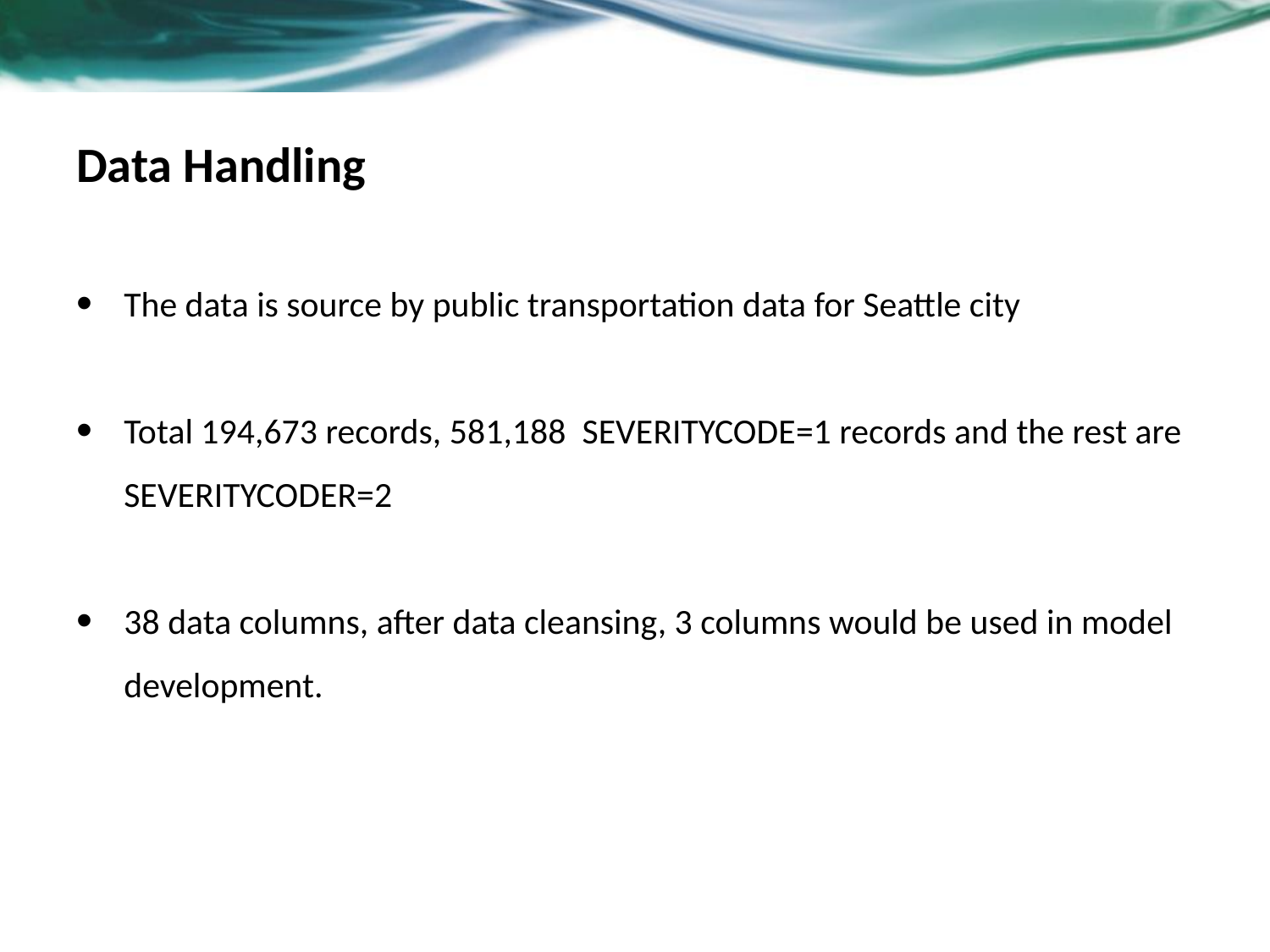

# Data Handling
The data is source by public transportation data for Seattle city

Total 194,673 records, 581,188  SEVERITYCODE=1 records and the rest are SEVERITYCODER=2

38 data columns, after data cleansing, 3 columns would be used in model development.